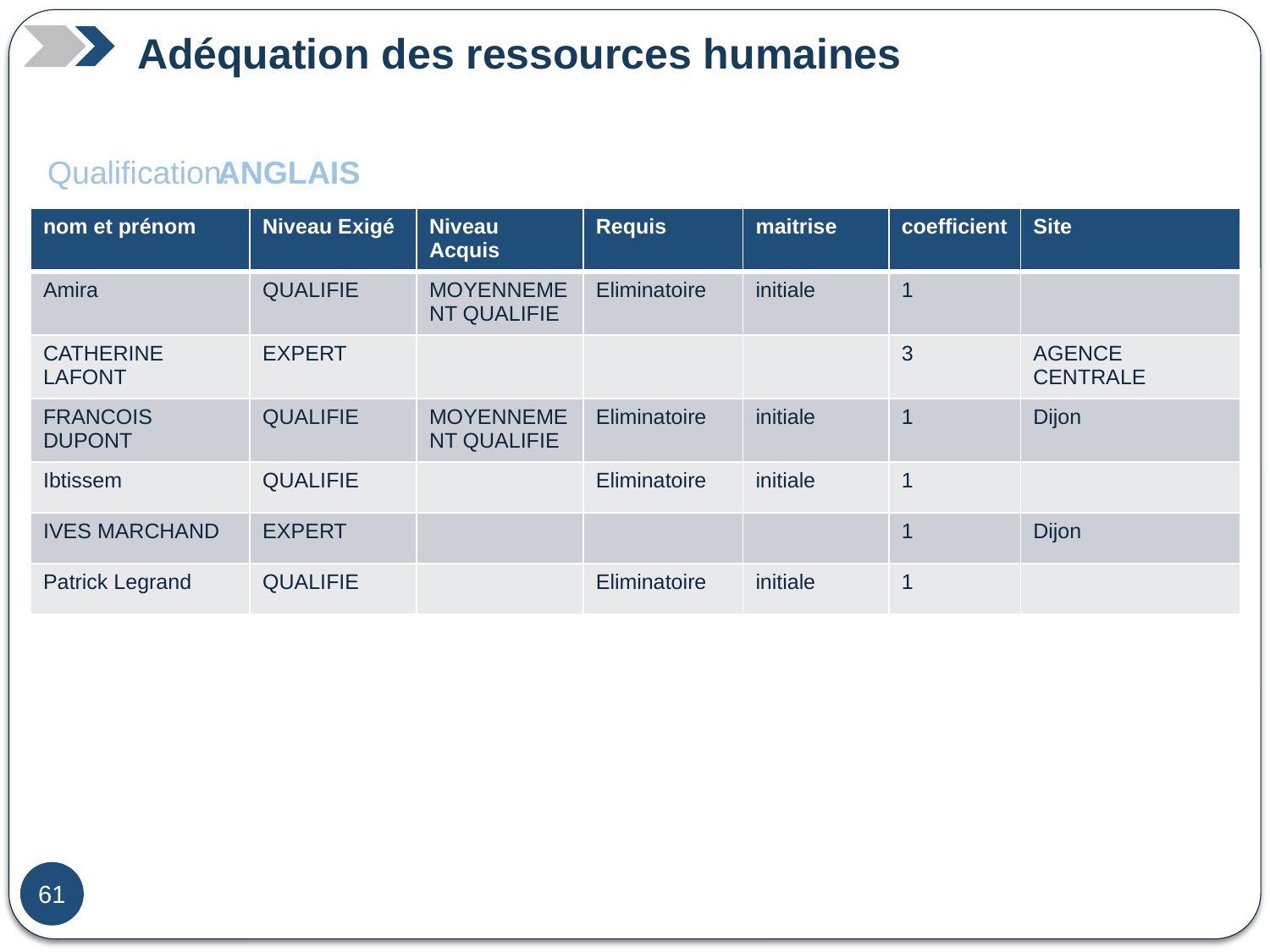

Adéquation des ressources humaines

Qualification:
ANGLAIS
| nom et prénom | Niveau Exigé | Niveau Acquis | Requis | maitrise | coefficient | Site |
| --- | --- | --- | --- | --- | --- | --- |
| Amira | QUALIFIE | MOYENNEMENT QUALIFIE | Eliminatoire | initiale | 1 |  |
| CATHERINE LAFONT | EXPERT |  |  |  | 3 | AGENCE CENTRALE |
| FRANCOIS DUPONT | QUALIFIE | MOYENNEMENT QUALIFIE | Eliminatoire | initiale | 1 | Dijon |
| Ibtissem | QUALIFIE |  | Eliminatoire | initiale | 1 |  |
| IVES MARCHAND | EXPERT |  |  |  | 1 | Dijon |
| Patrick Legrand | QUALIFIE |  | Eliminatoire | initiale | 1 |  |
61